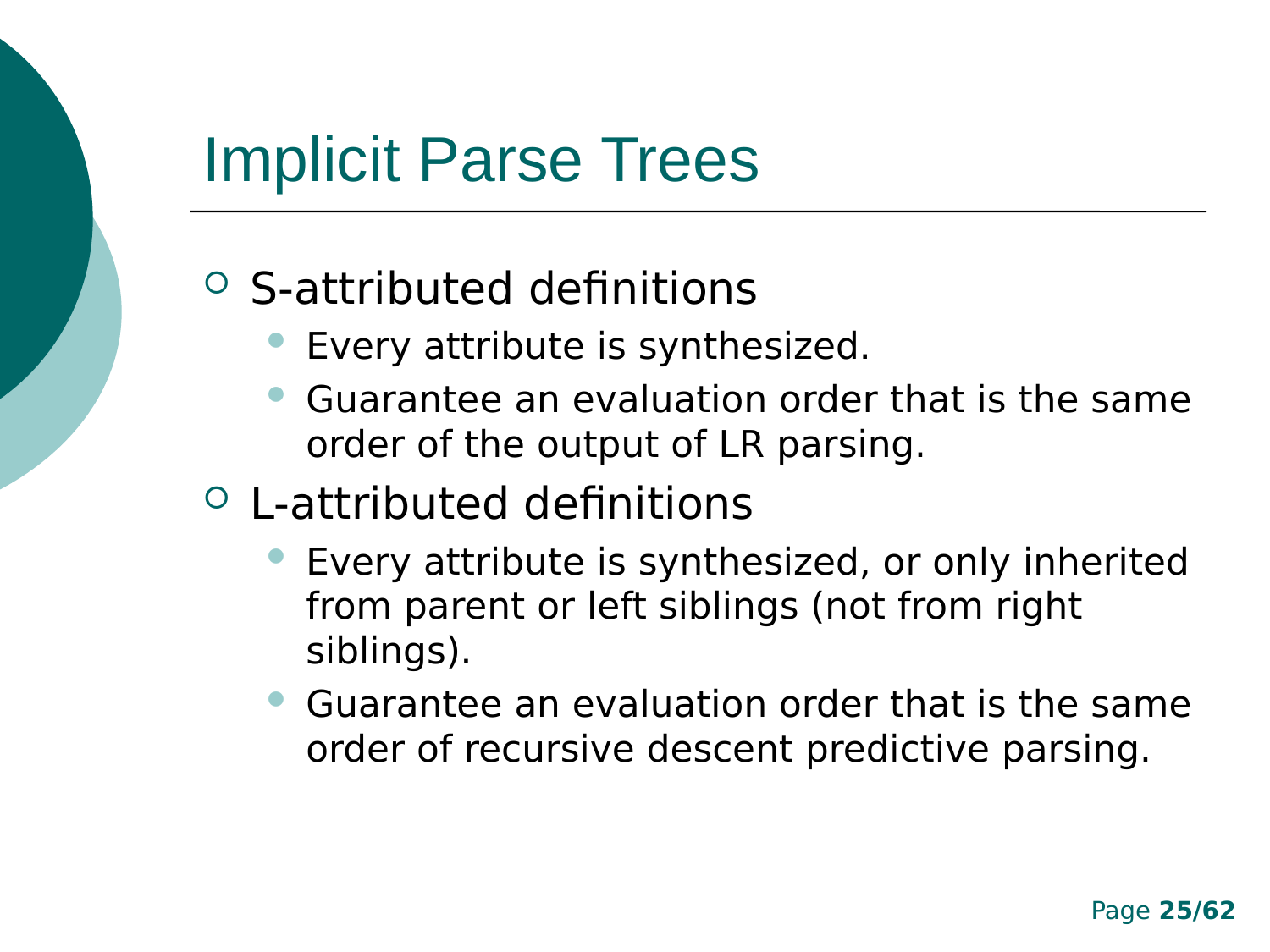

# Implicit Parse Trees
S-attributed definitions
Every attribute is synthesized.
Guarantee an evaluation order that is the same order of the output of LR parsing.
L-attributed definitions
Every attribute is synthesized, or only inherited from parent or left siblings (not from right siblings).
Guarantee an evaluation order that is the same order of recursive descent predictive parsing.